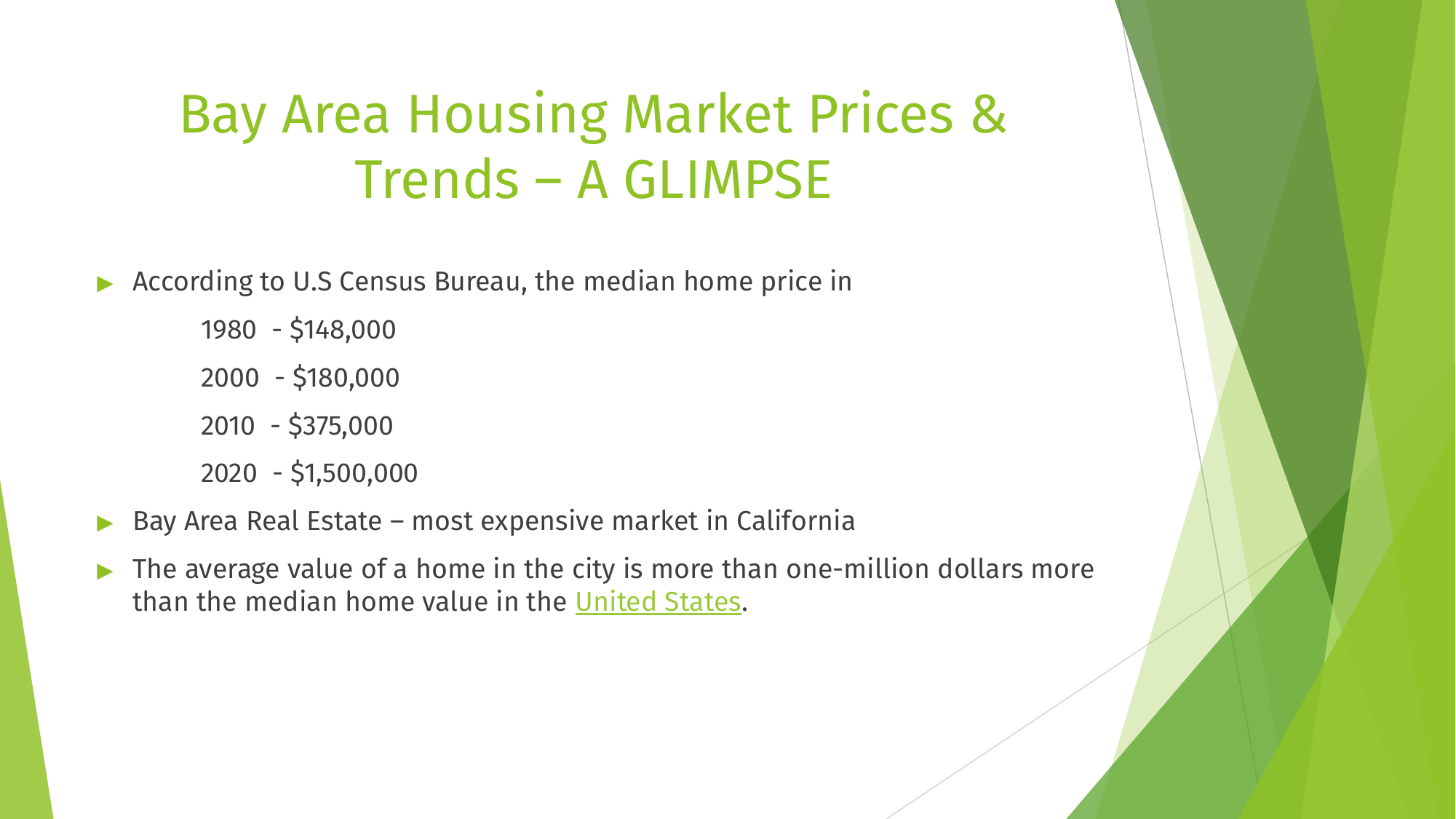

# Bay Area Housing Market Prices & Trends – A GLIMPSE
According to U.S Census Bureau, the median home price in
	1980  - $148,000
	2000  - $180,000
	2010  - $375,000
	2020  - $1,500,000
Bay Area Real Estate – most expensive market in California
The average value of a home in the city is more than one-million dollars more than the median home value in the United States.